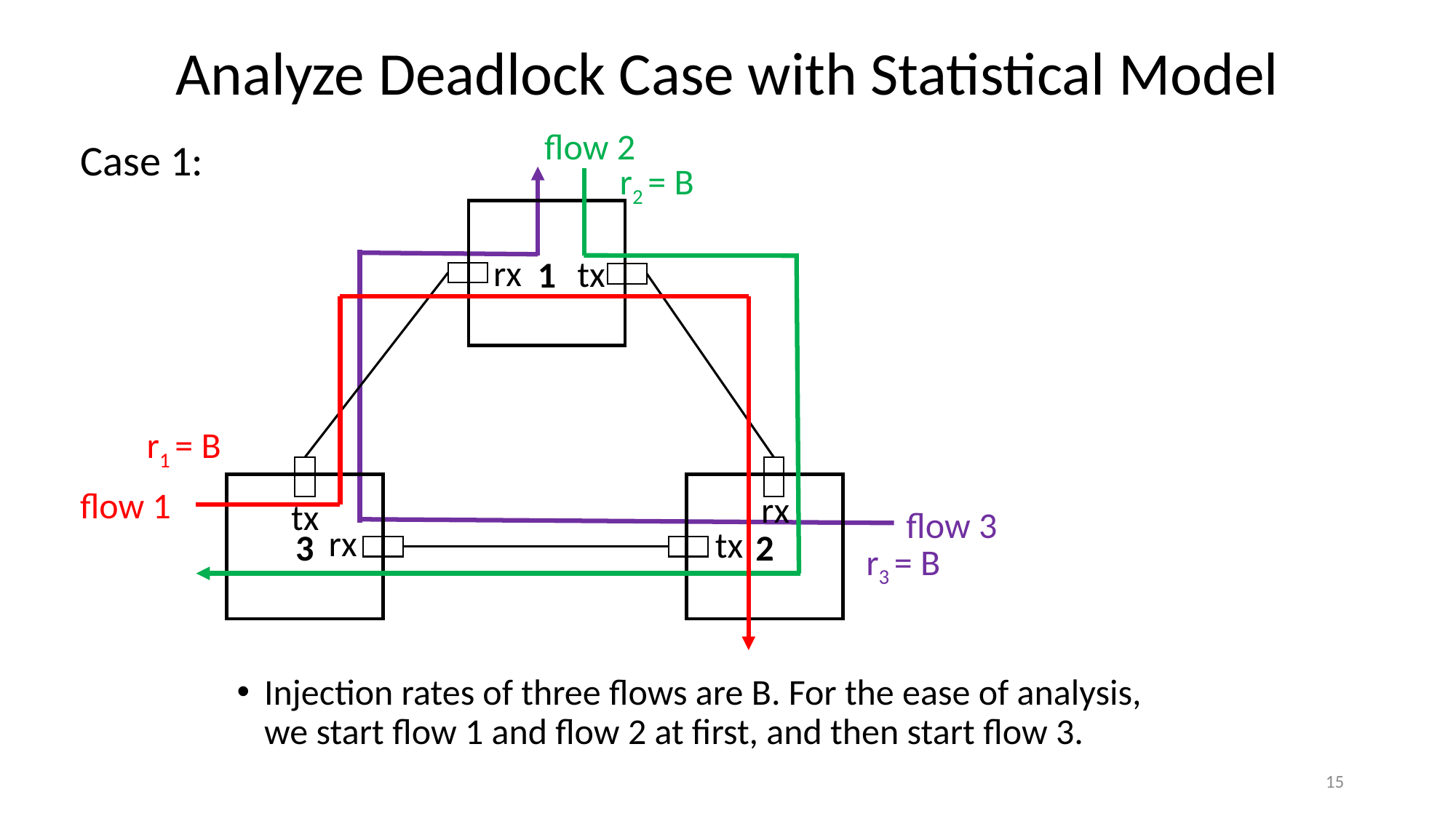

Analyze Deadlock Case with Statistical Model
flow 2
Case 1:
r2 = B
1
rx
tx

r1 = B

2
3
flow 1
rx
tx
flow 3
rx
tx

r3 = B
Injection rates of three flows are B. For the ease of analysis, we start flow 1 and flow 2 at first, and then start flow 3.
15